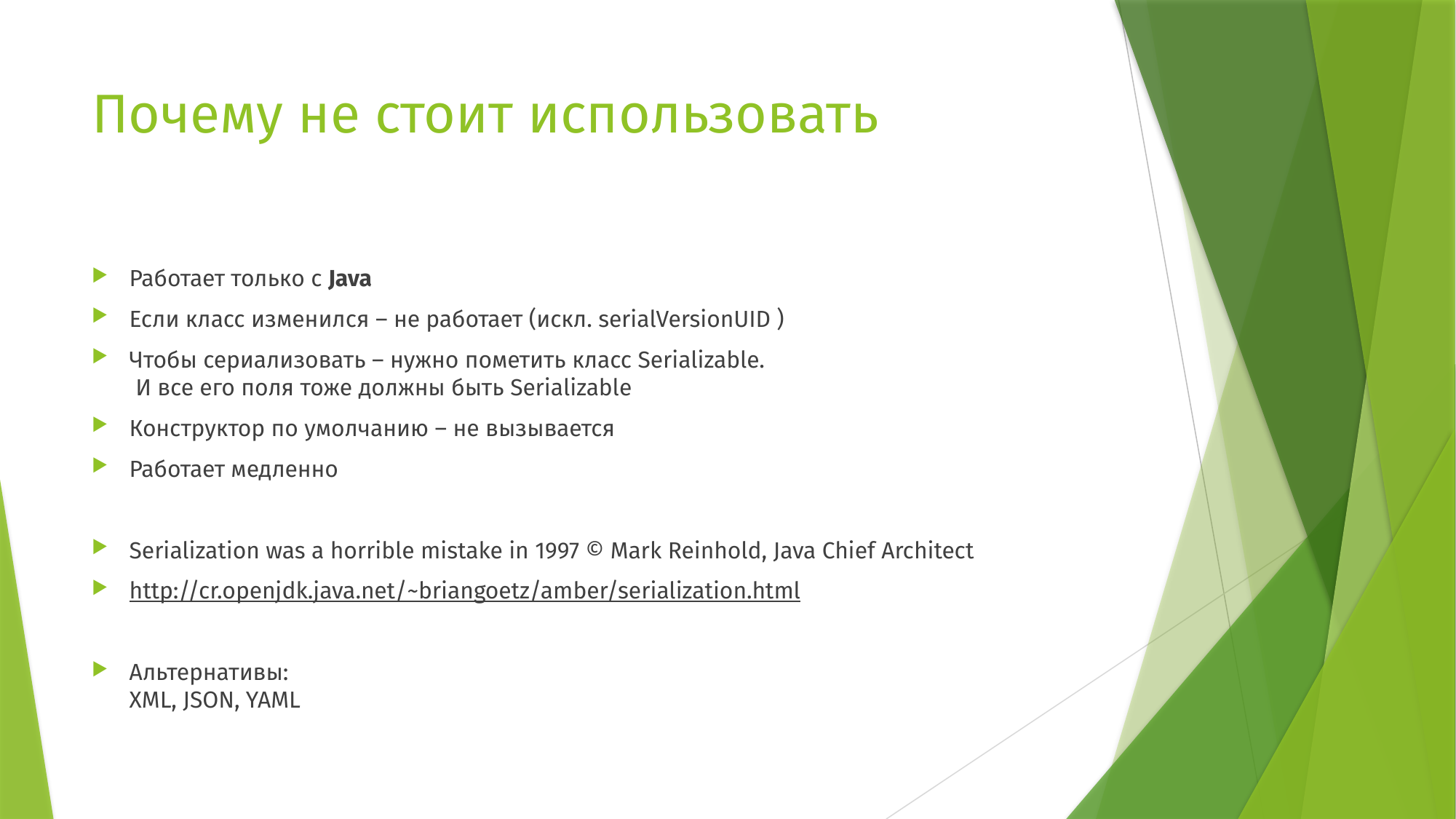

# Почему не стоит использовать
Работает только с Java
Если класс изменился – не работает (искл. serialVersionUID )
Чтобы сериализовать – нужно пометить класс Serializable.
 И все его поля тоже должны быть Serializable
Конструктор по умолчанию – не вызывается
Работает медленно

Serialization was a horrible mistake in 1997 © Mark Reinhold, Java Chief Architect
http://cr.openjdk.java.net/~briangoetz/amber/serialization.html

Альтернативы:
XML, JSON, YAML